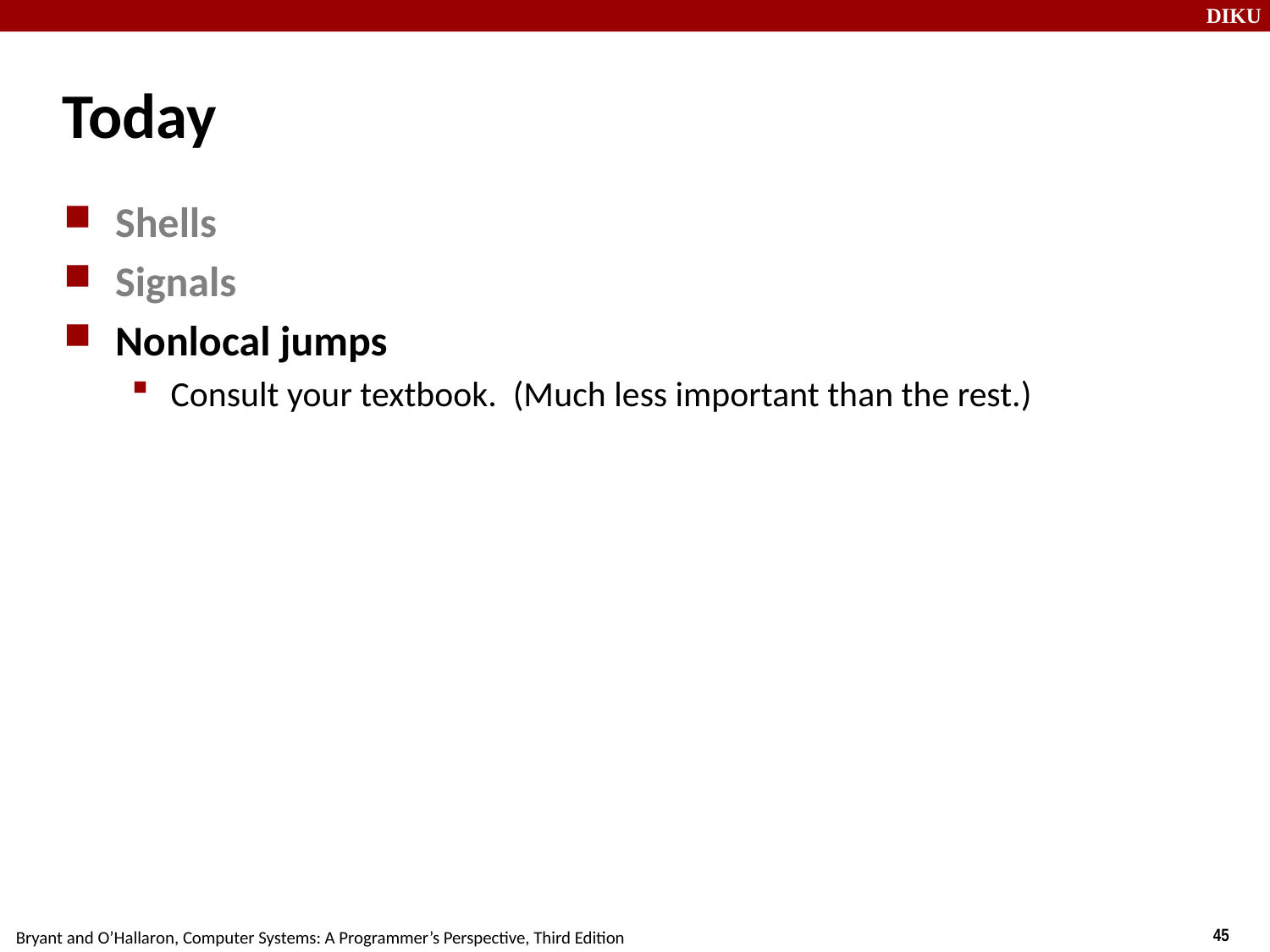

Today
Shells
Signals
Nonlocal jumps
Consult your textbook.  (Much less important than the rest.)